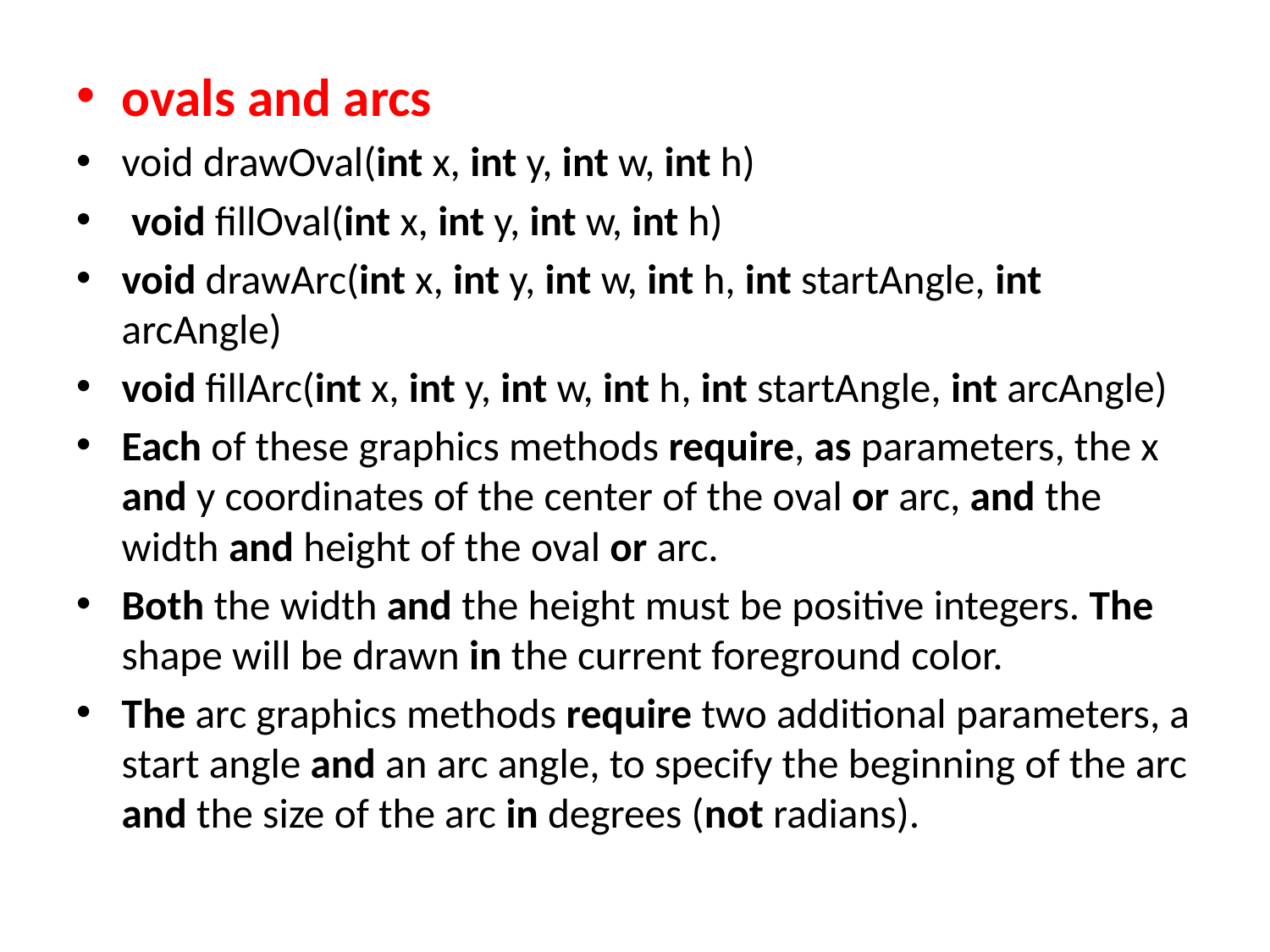

ovals and arcs
void drawOval(int x, int y, int w, int h)
 void fillOval(int x, int y, int w, int h)
void drawArc(int x, int y, int w, int h, int startAngle, int arcAngle)
void fillArc(int x, int y, int w, int h, int startAngle, int arcAngle)
Each of these graphics methods require, as parameters, the x and y coordinates of the center of the oval or arc, and the width and height of the oval or arc.
Both the width and the height must be positive integers. The shape will be drawn in the current foreground color.
The arc graphics methods require two additional parameters, a start angle and an arc angle, to specify the beginning of the arc and the size of the arc in degrees (not radians).